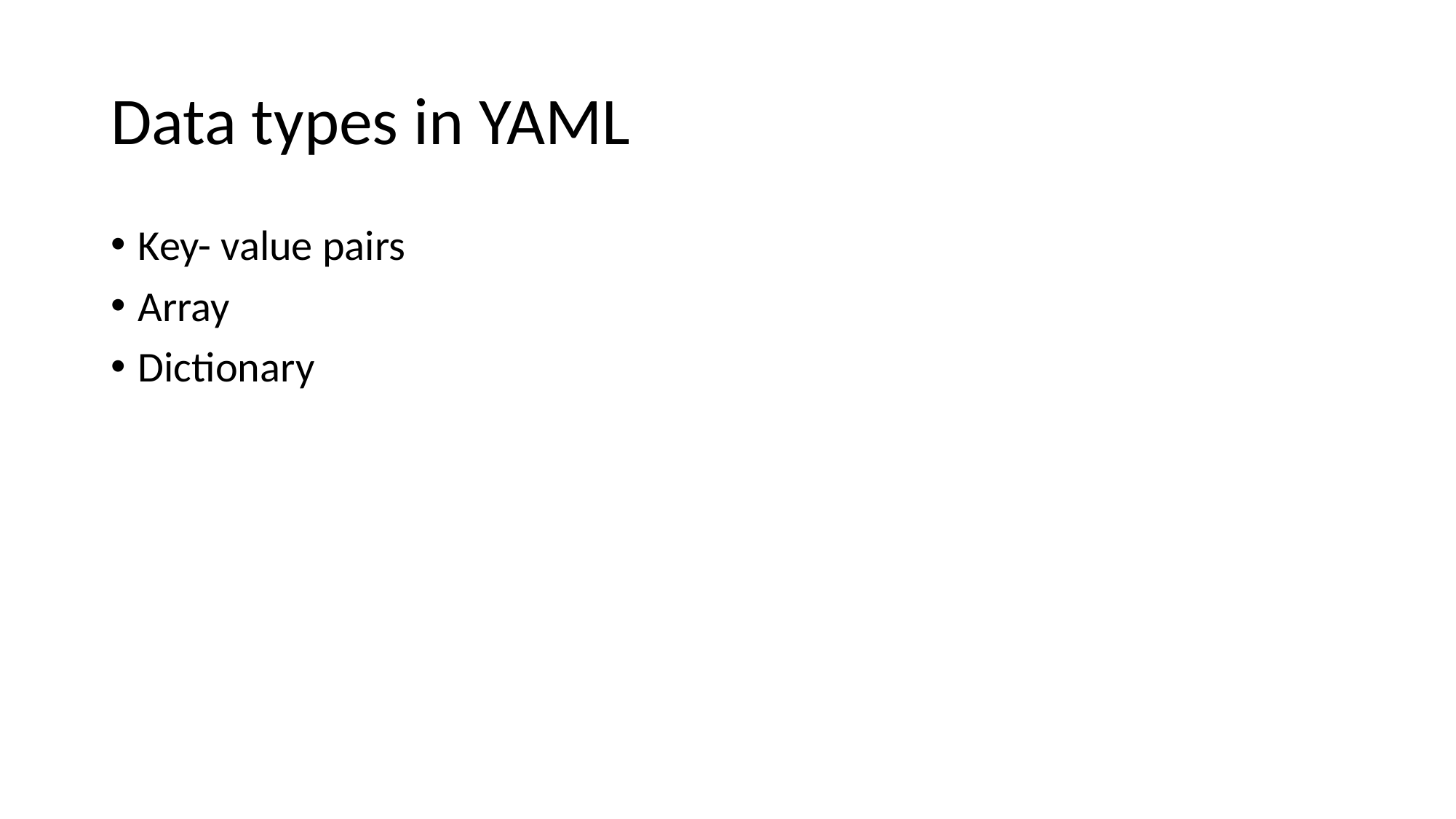

# Data types in YAML
Key- value pairs
Array
Dictionary